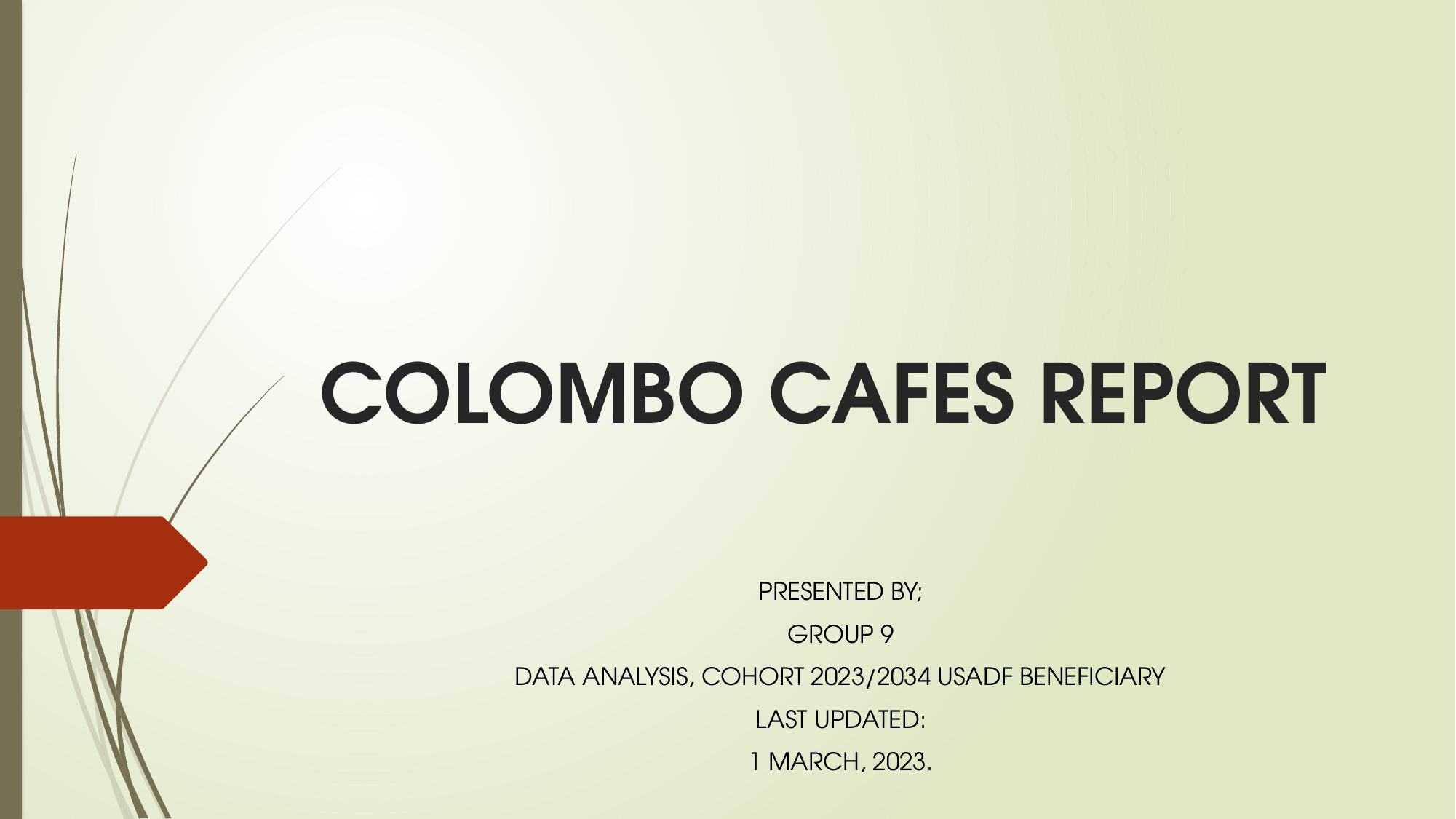

# COLOMBO CAFES REPORT
PRESENTED BY;
GROUP 9
DATA ANALYSIS, COHORT 2023/2034 USADF BENEFICIARY
LAST UPDATED:
1 MARCH, 2023.